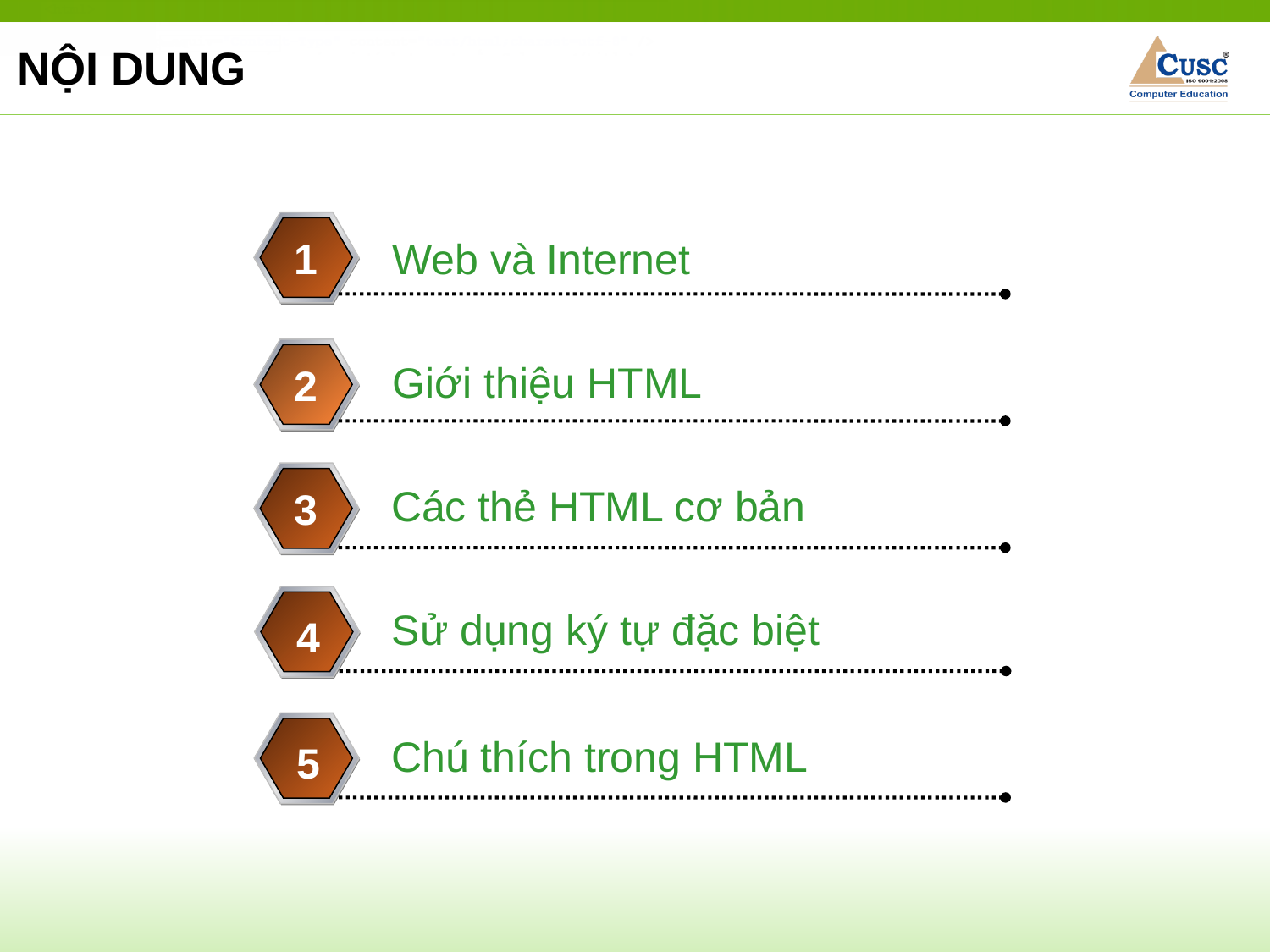

NỘI DUNG

1
Web và Internet

Giới thiệu HTML
2

Các thẻ HTML cơ bản
3

Sử dụng ký tự đặc biệt
4

Chú thích trong HTML
5